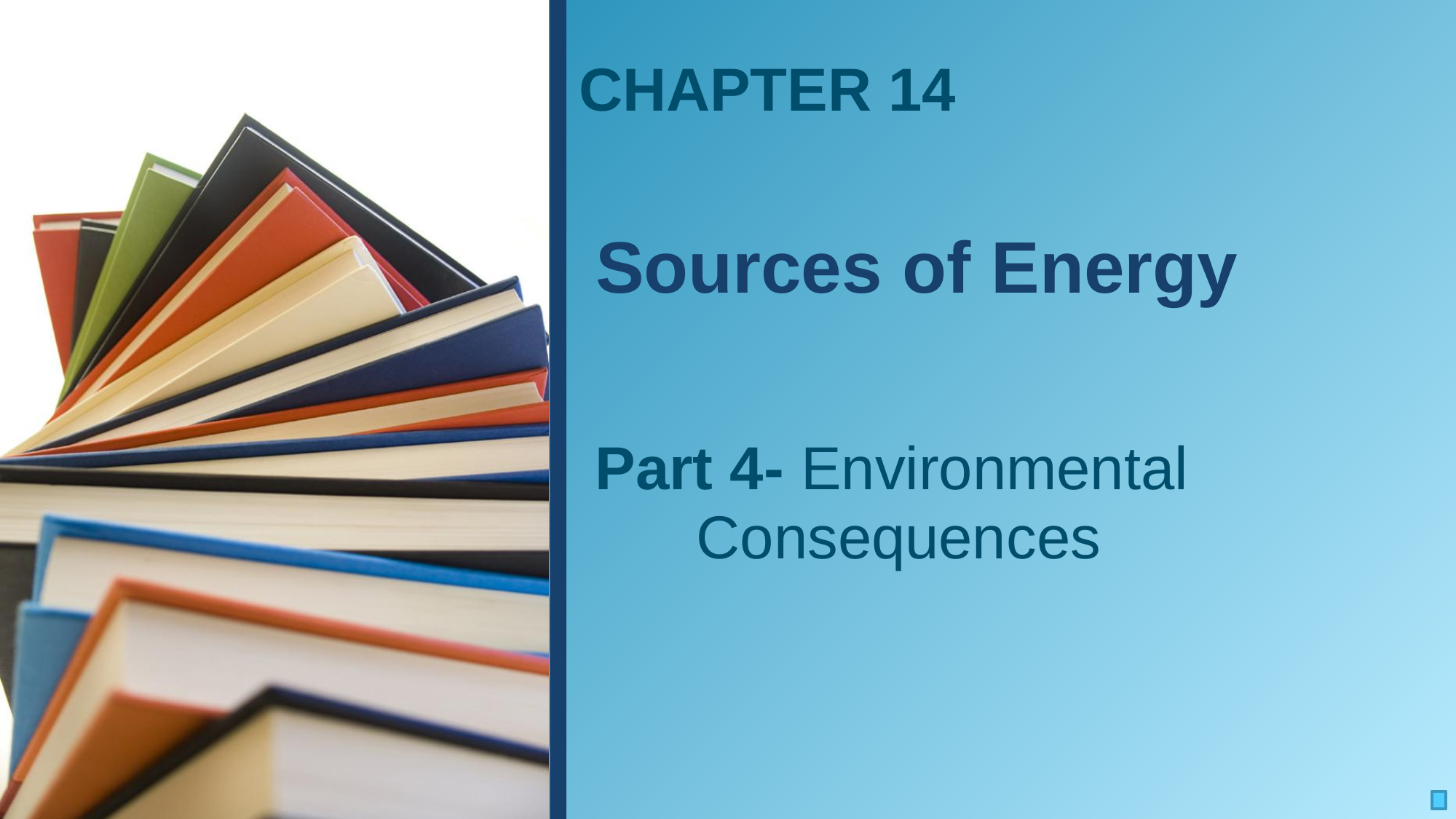

CHAPTER 14
# Sources of Energy
Part 4- Environmental                   Consequences